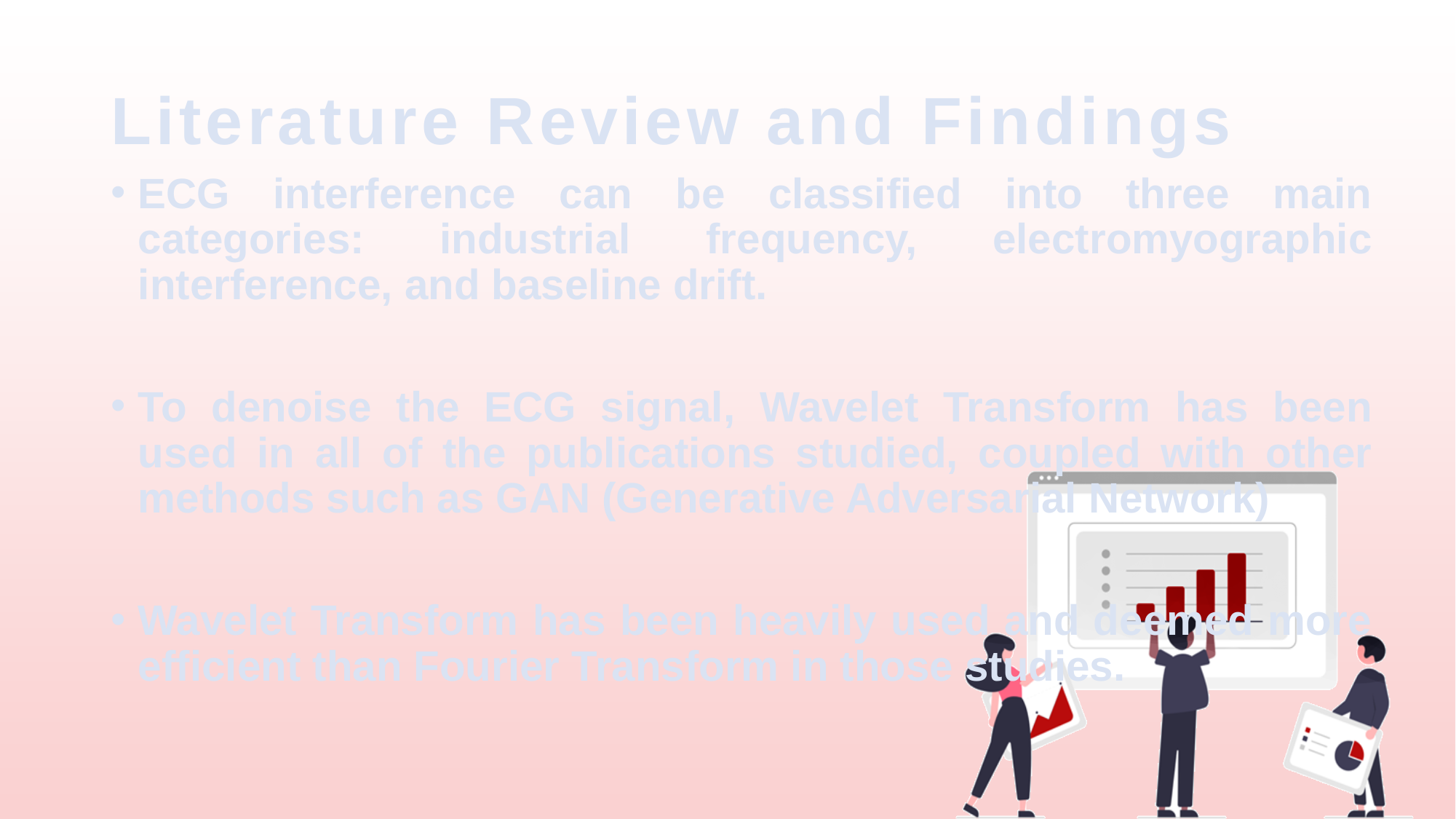

# Literature Review and Findings
ECG interference can be classified into three main categories: industrial frequency, electromyographic interference, and baseline drift.

To denoise the ECG signal, Wavelet Transform has been used in all of the publications studied, coupled with other methods such as GAN (Generative Adversarial Network)

Wavelet Transform has been heavily used and deemed more efficient than Fourier Transform in those studies.